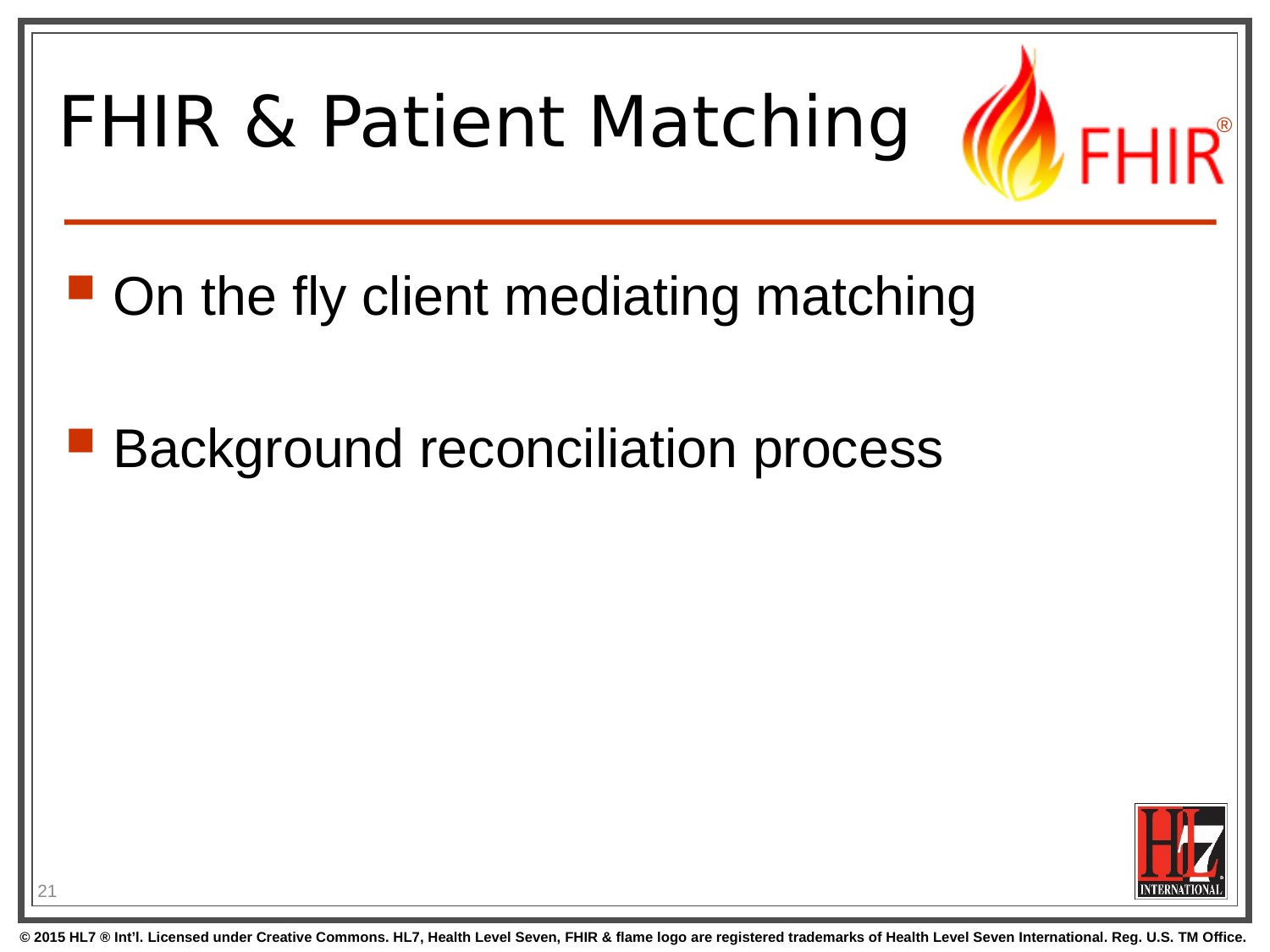

# FHIR & Patient Matching
On the fly client mediating matching

Background reconciliation process
21